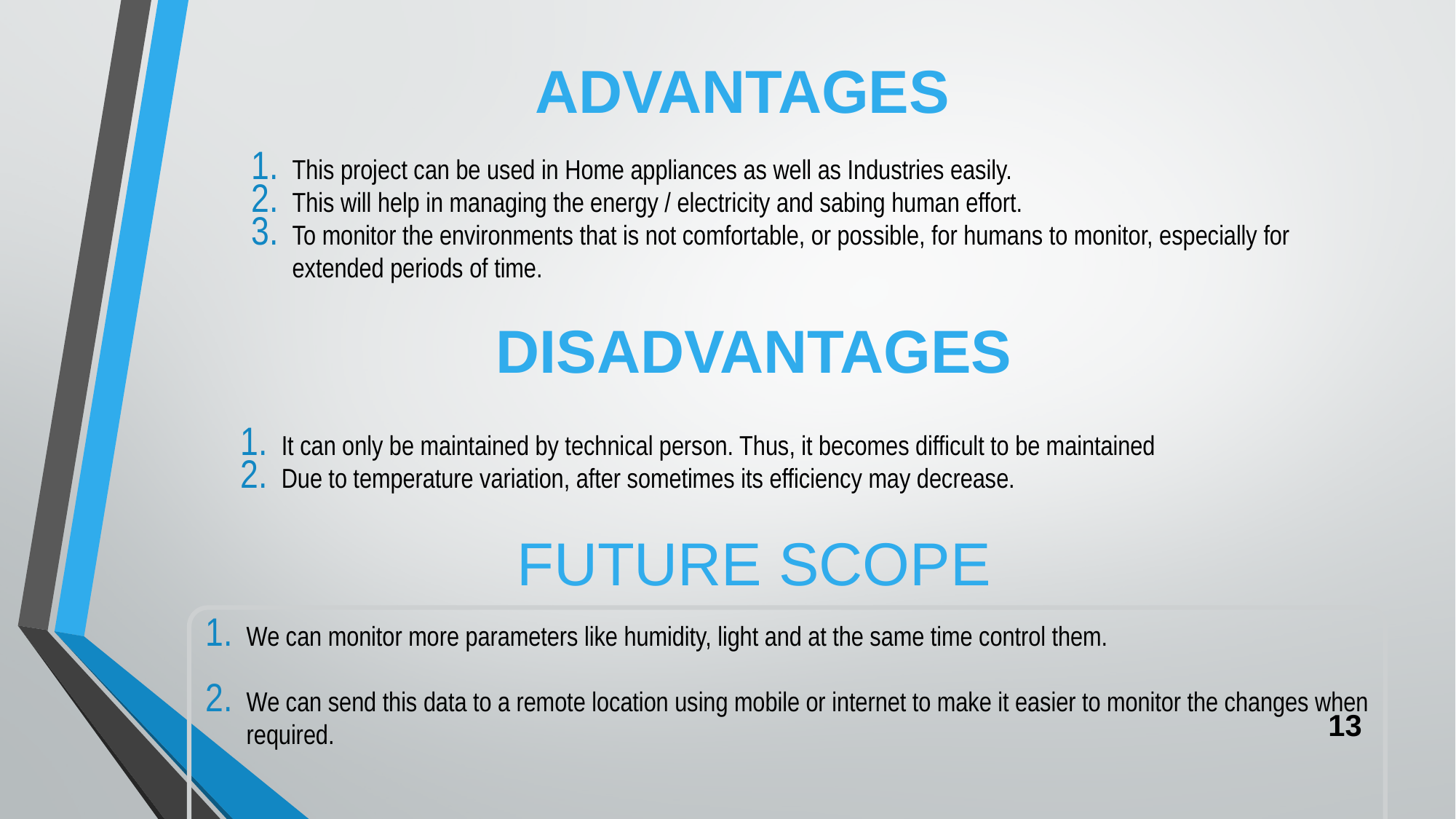

# ADVANTAGES
This project can be used in Home appliances as well as Industries easily.
This will help in managing the energy / electricity and sabing human effort.
To monitor the environments that is not comfortable, or possible, for humans to monitor, especially for extended periods of time.

FUTURE SCOPE
It can only be maintained by technical person. Thus, it becomes difficult to be maintained
Due to temperature variation, after sometimes its efficiency may decrease.
DISADVANTAGES
We can monitor more parameters like humidity, light and at the same time control them.

We can send this data to a remote location using mobile or internet to make it easier to monitor the changes when required.
13